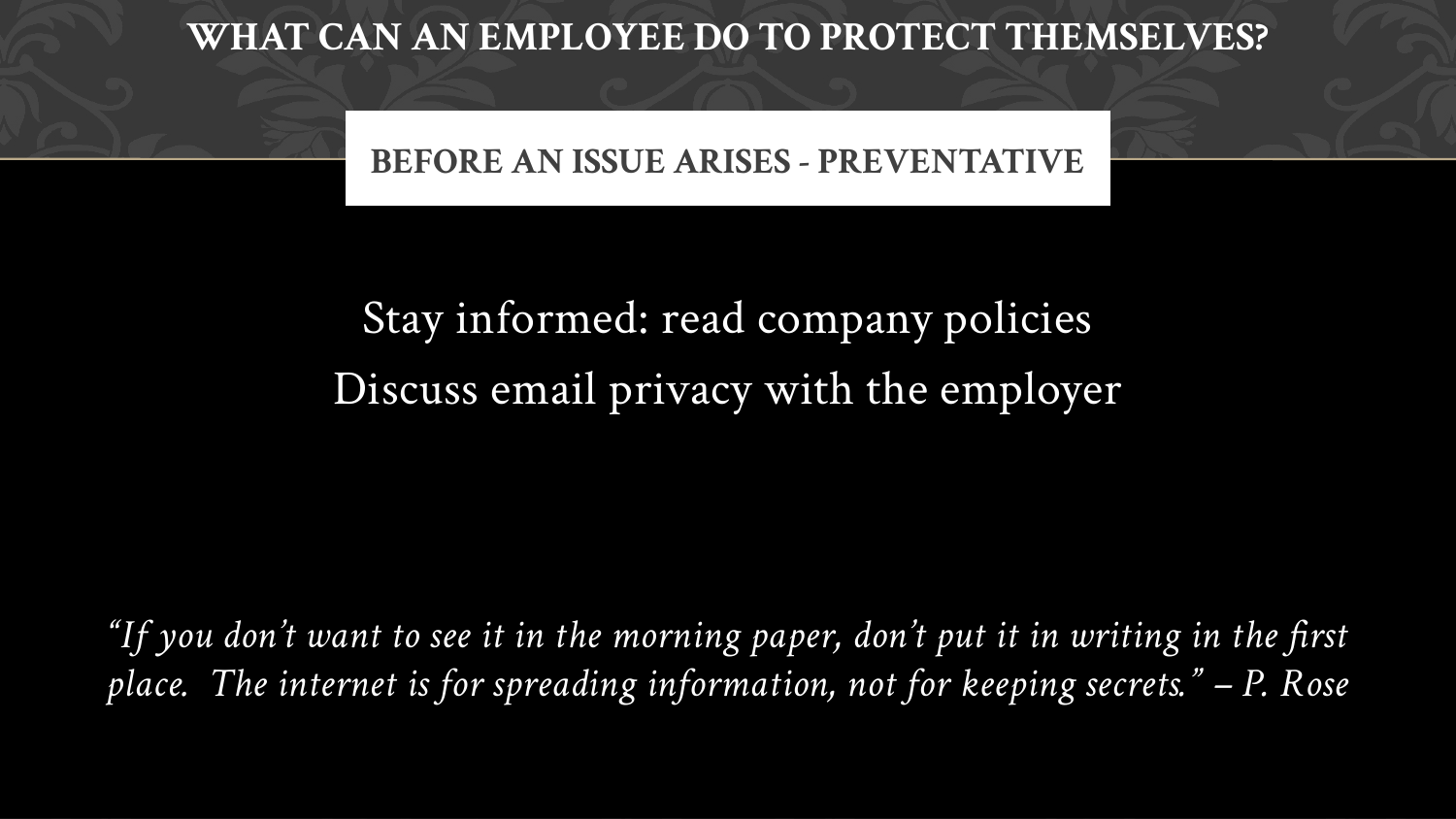

What can an employee do to protect themselves?
# before an issue arises - preventative
Stay informed: read company policies
Discuss email privacy with the employer

“If you don’t want to see it in the morning paper, don’t put it in writing in the first place.  The internet is for spreading information, not for keeping secrets.” – P. Rose